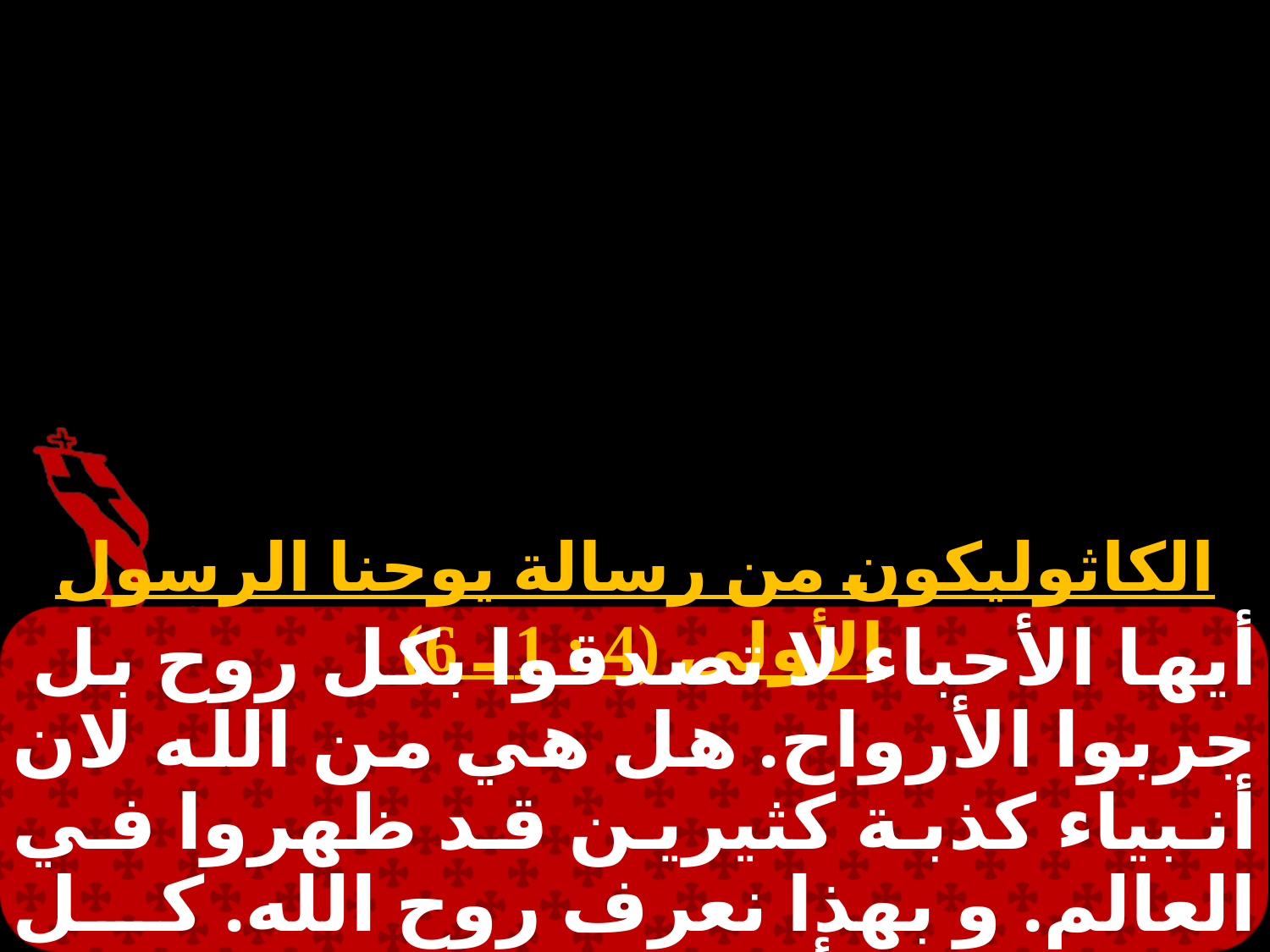

الكاثوليكون من رسالة يوحنا الرسول الأولى (4 : 1 ـ 6)
أيها الأحباء لا تصدقوا بكل روح بل  جربوا الأرواح. هل هي من الله لان أنبياء كذبة كثيرين قد ظهروا في العالم. و بهذا نعرف روح الله. كل روح يعترف أن يسوع المسيح قد جاء بالجسد فهو من الله.